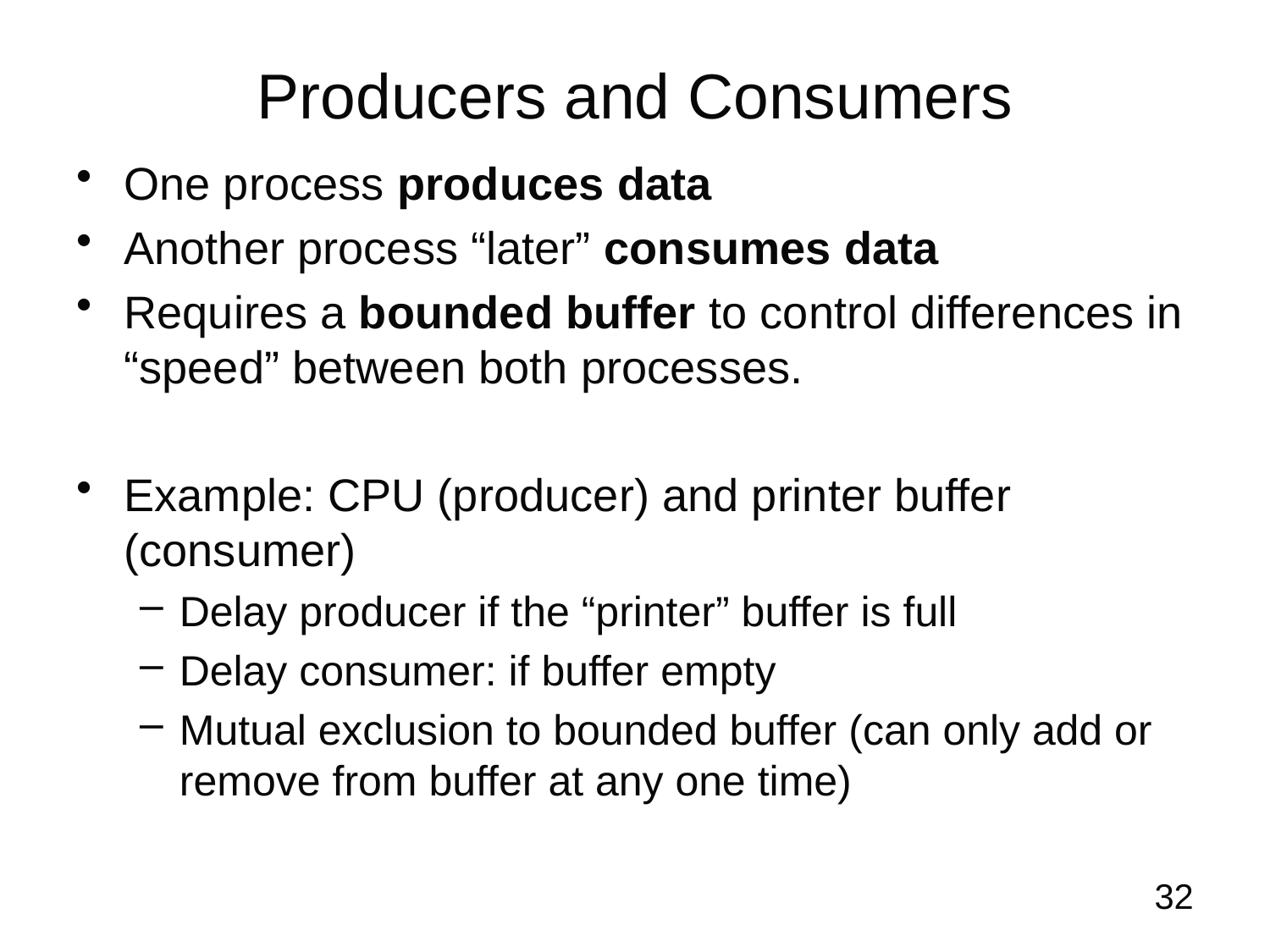

# Producers and Consumers
One process produces data
Another process “later” consumes data
Requires a bounded buffer to control differences in “speed” between both processes.

Example: CPU (producer) and printer buffer (consumer)
Delay producer if the “printer” buffer is full
Delay consumer: if buffer empty
Mutual exclusion to bounded buffer (can only add or remove from buffer at any one time)
32